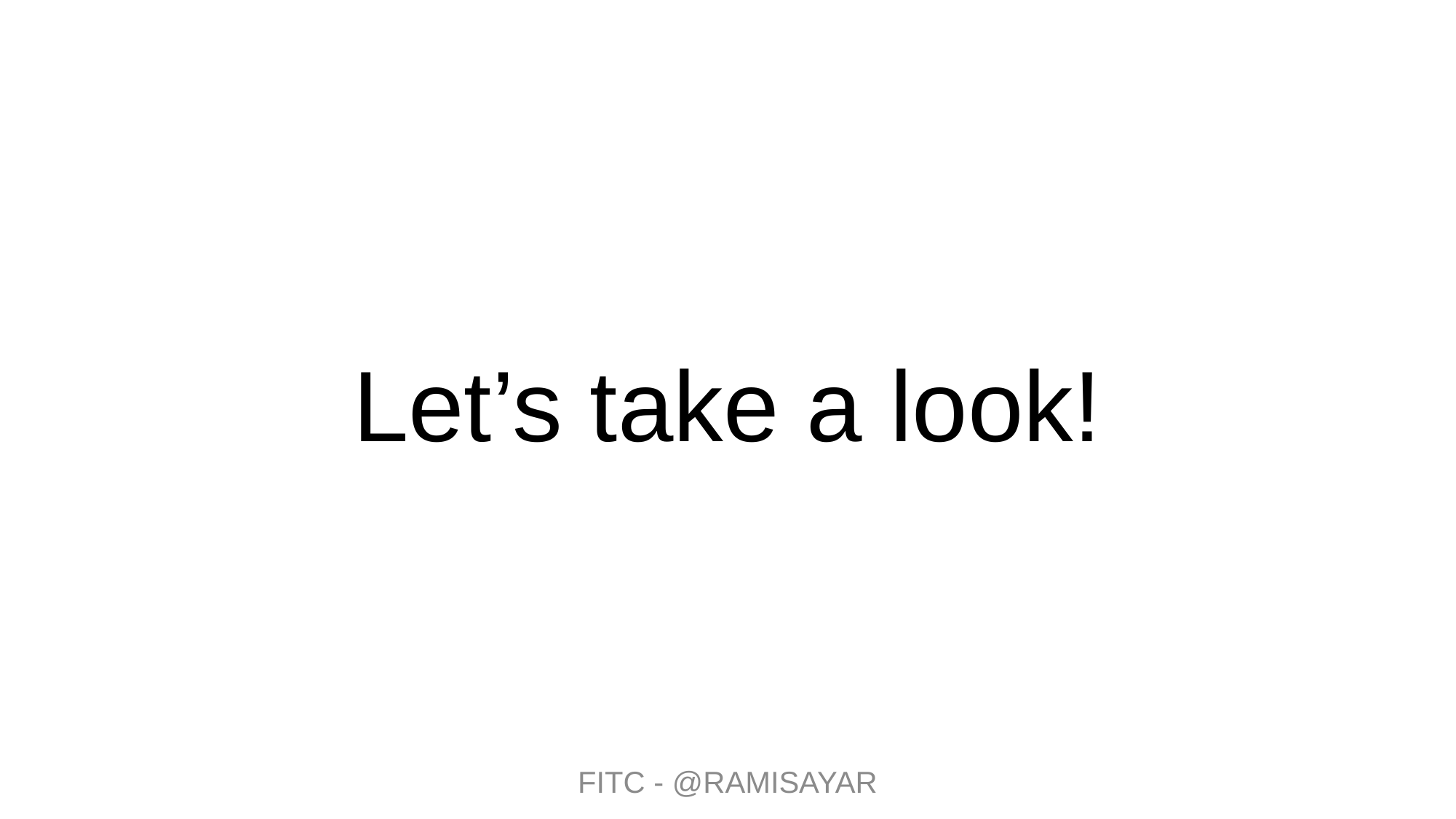

# Let’s take a look!
FITC - @RAMISAYAR